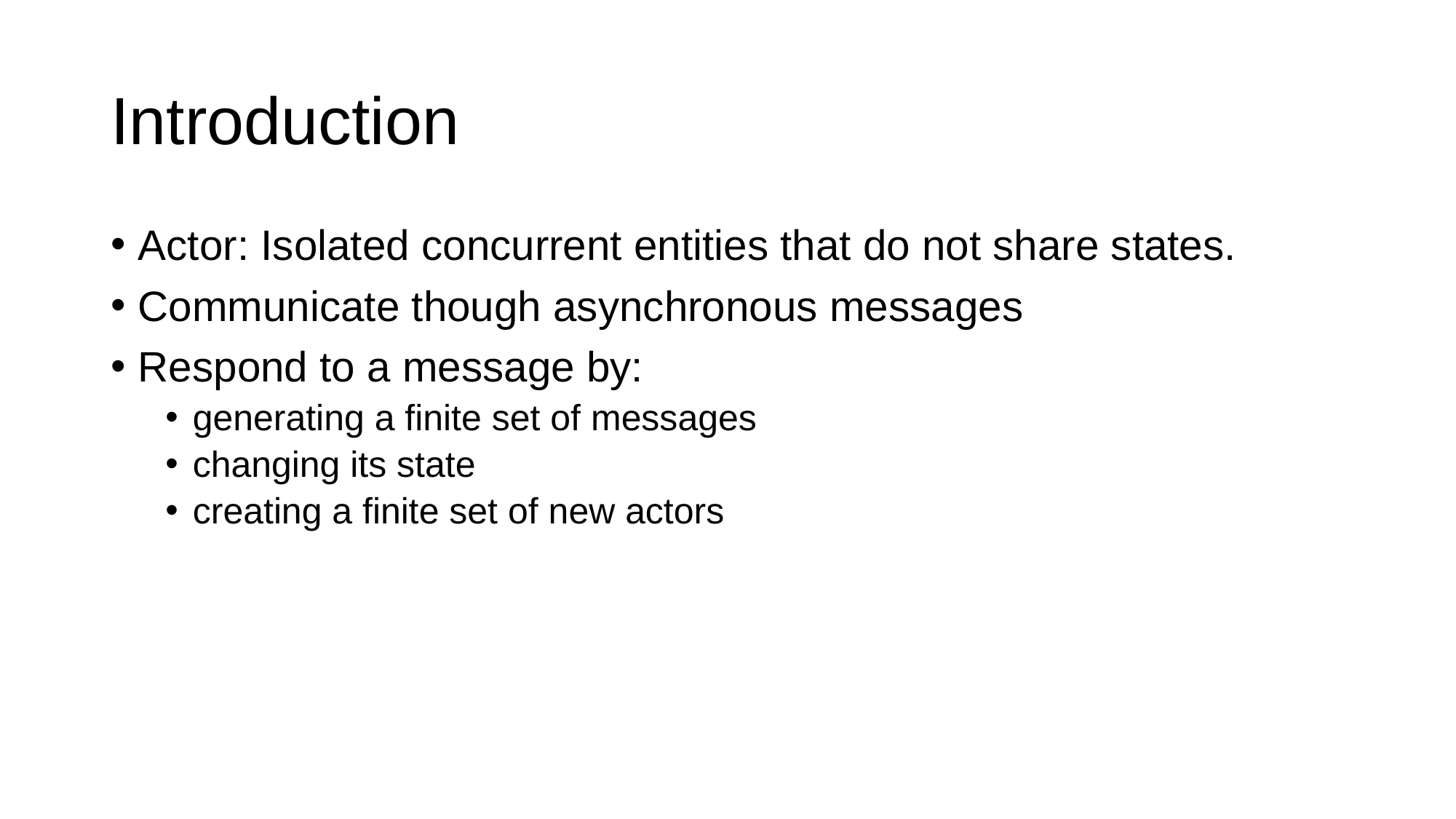

# Introduction
Actor: Isolated concurrent entities that do not share states.
Communicate though asynchronous messages
Respond to a message by:
generating a finite set of messages
changing its state
creating a finite set of new actors